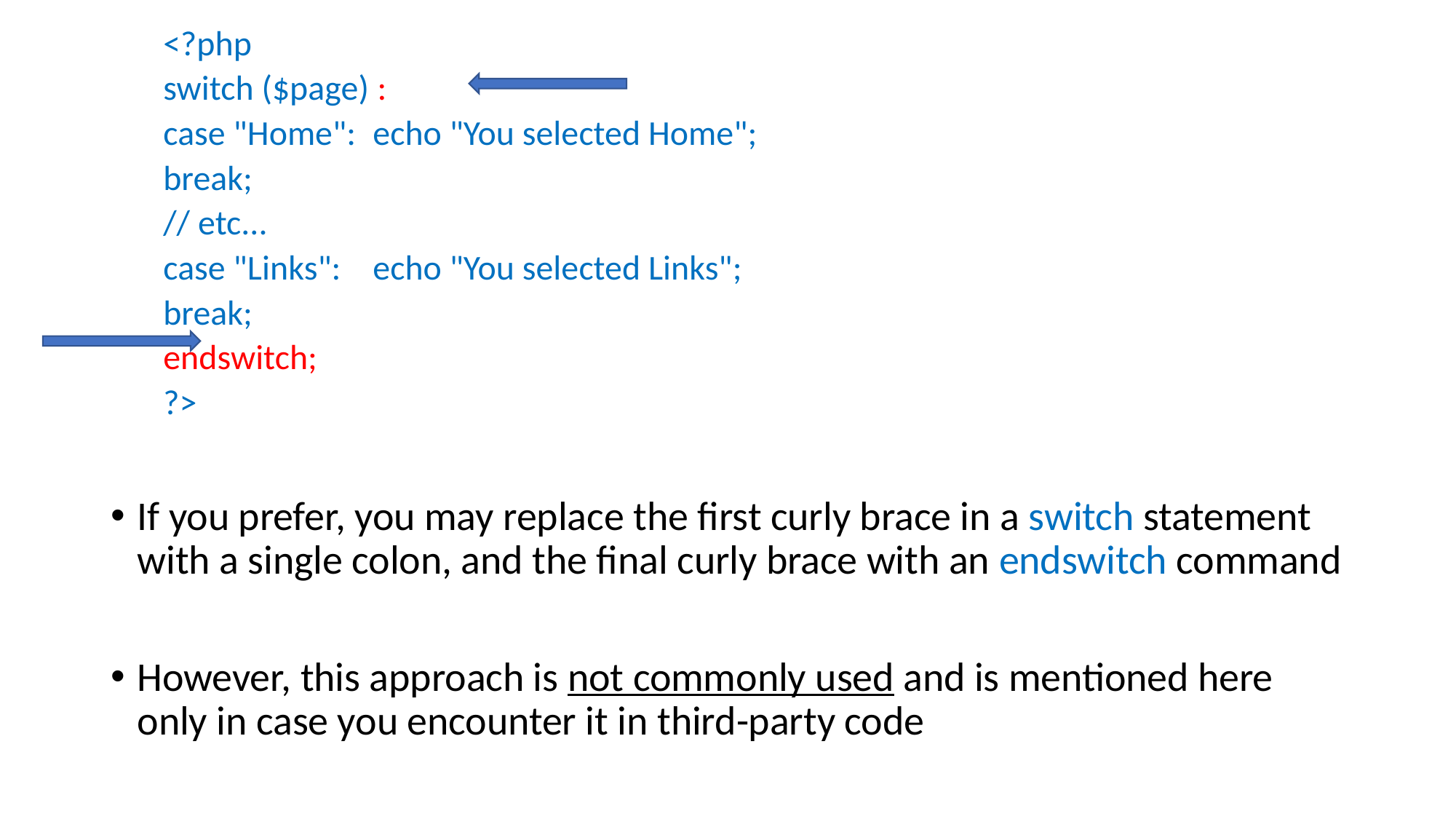

<?php
	switch ($page) :
		case "Home":	echo "You selected Home";
				break;
		// etc...
		case "Links": 	echo "You selected Links";
				break;
	endswitch;
?>

If you prefer, you may replace the first curly brace in a switch statement with a single colon, and the final curly brace with an endswitch command

However, this approach is not commonly used and is mentioned here only in case you encounter it in third-party code